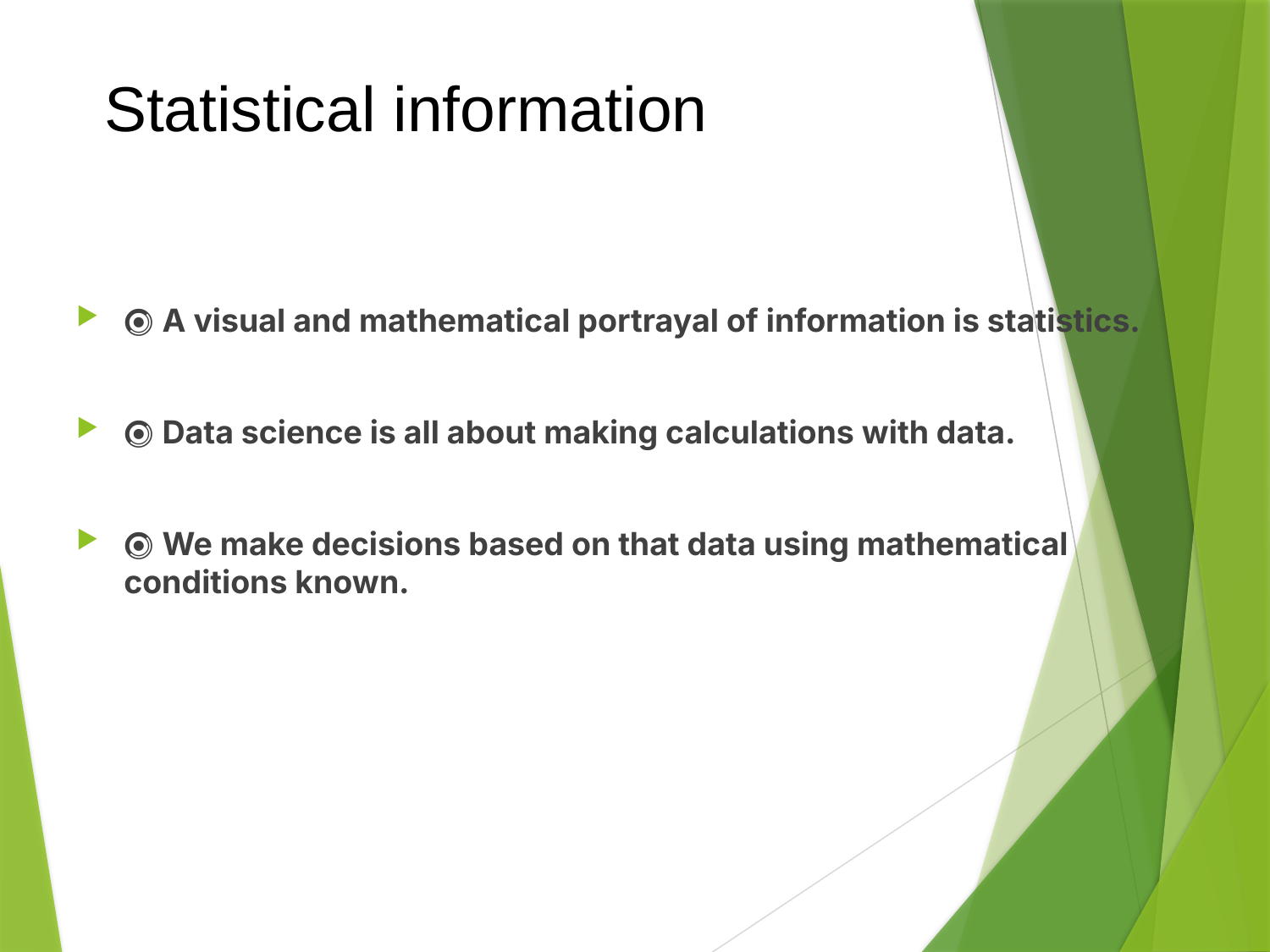

# Statistical information
🔘 A visual and mathematical portrayal of information is statistics.

🔘 Data science is all about making calculations with data.

🔘 We make decisions based on that data using mathematical conditions known.